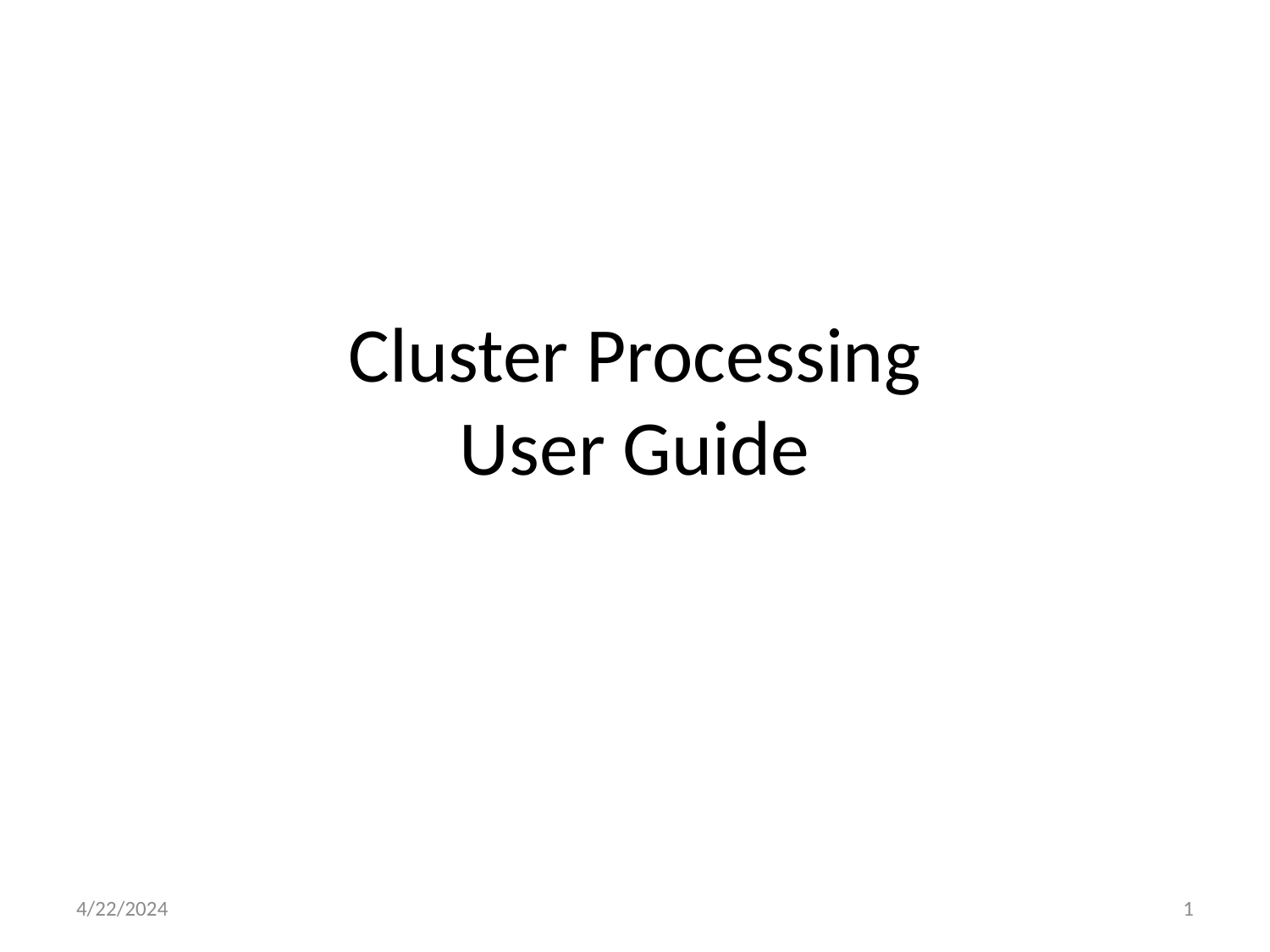

# Cluster Processing User Guide

4/22/2024

1